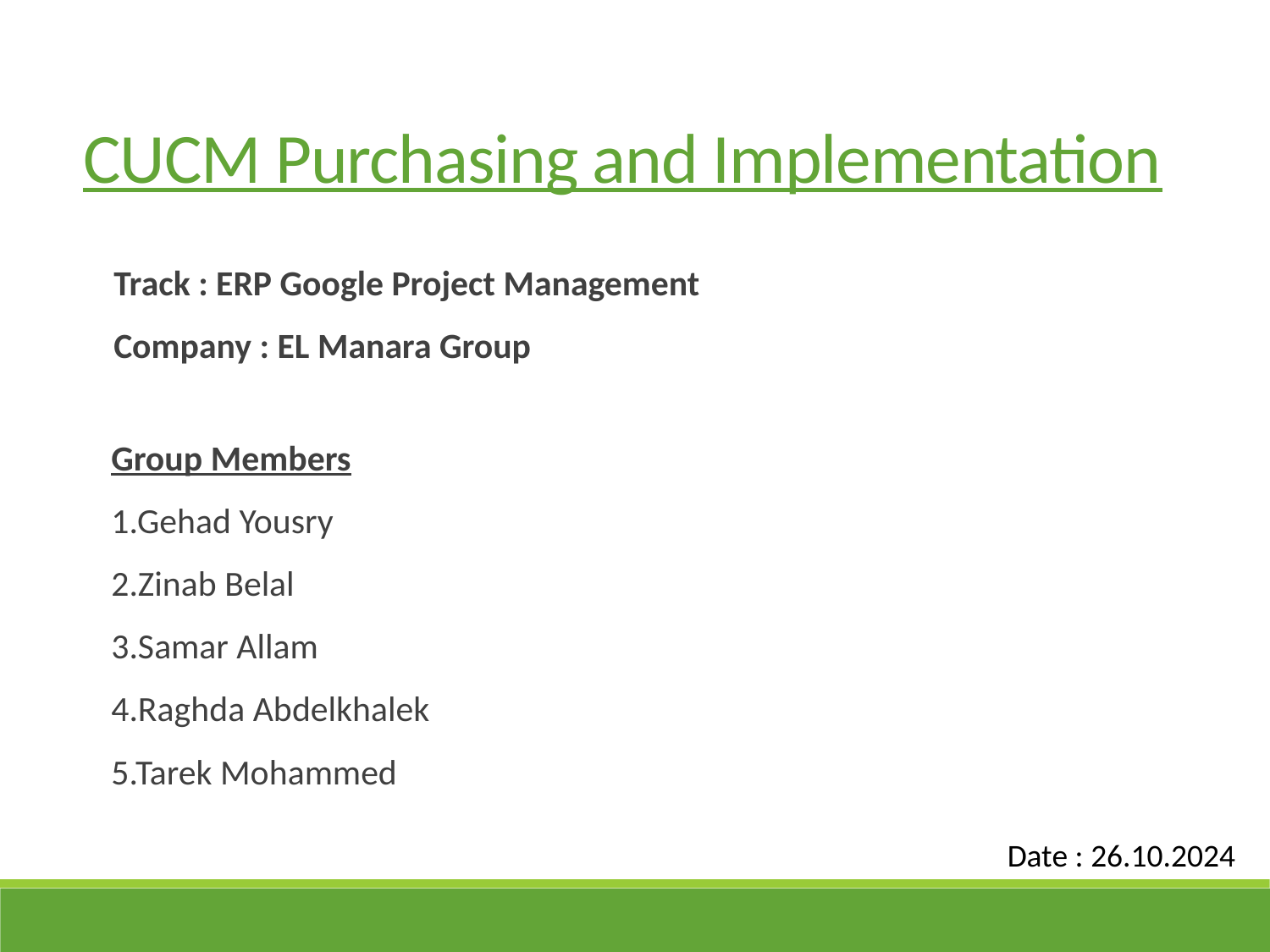

# CUCM Purchasing and Implementation
Track : ERP Google Project Management
Company : EL Manara Group
Group Members
1.Gehad Yousry
2.Zinab Belal
3.Samar Allam
4.Raghda Abdelkhalek
5.Tarek Mohammed

Date : 26.10.2024